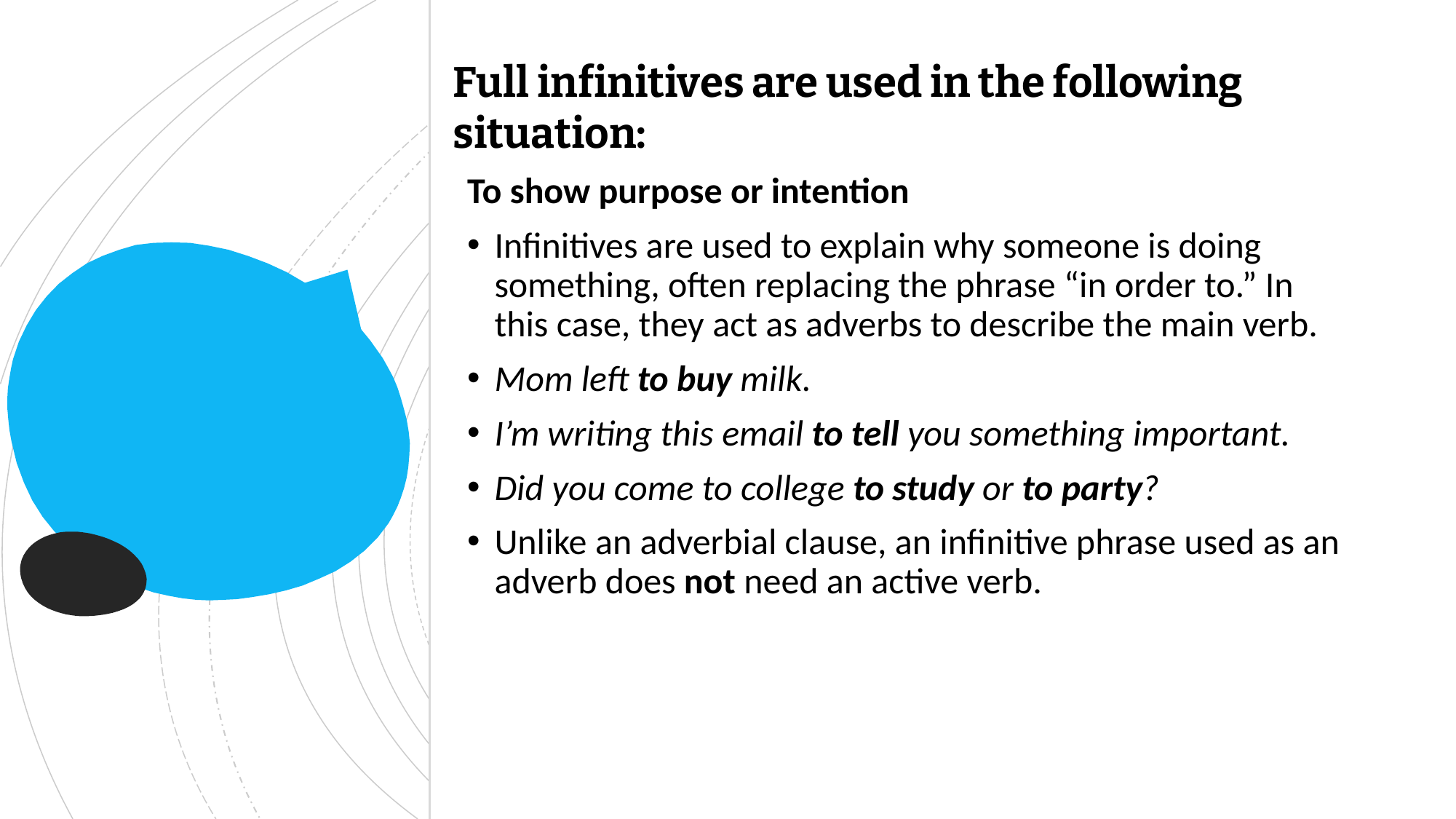

Full infinitives are used in the following situation:
To show purpose or intention
Infinitives are used to explain why someone is doing something, often replacing the phrase “in order to.” In this case, they act as adverbs to describe the main verb.
Mom left to buy milk.
I’m writing this email to tell you something important.
Did you come to college to study or to party?
Unlike an adverbial clause, an infinitive phrase used as an adverb does not need an active verb.